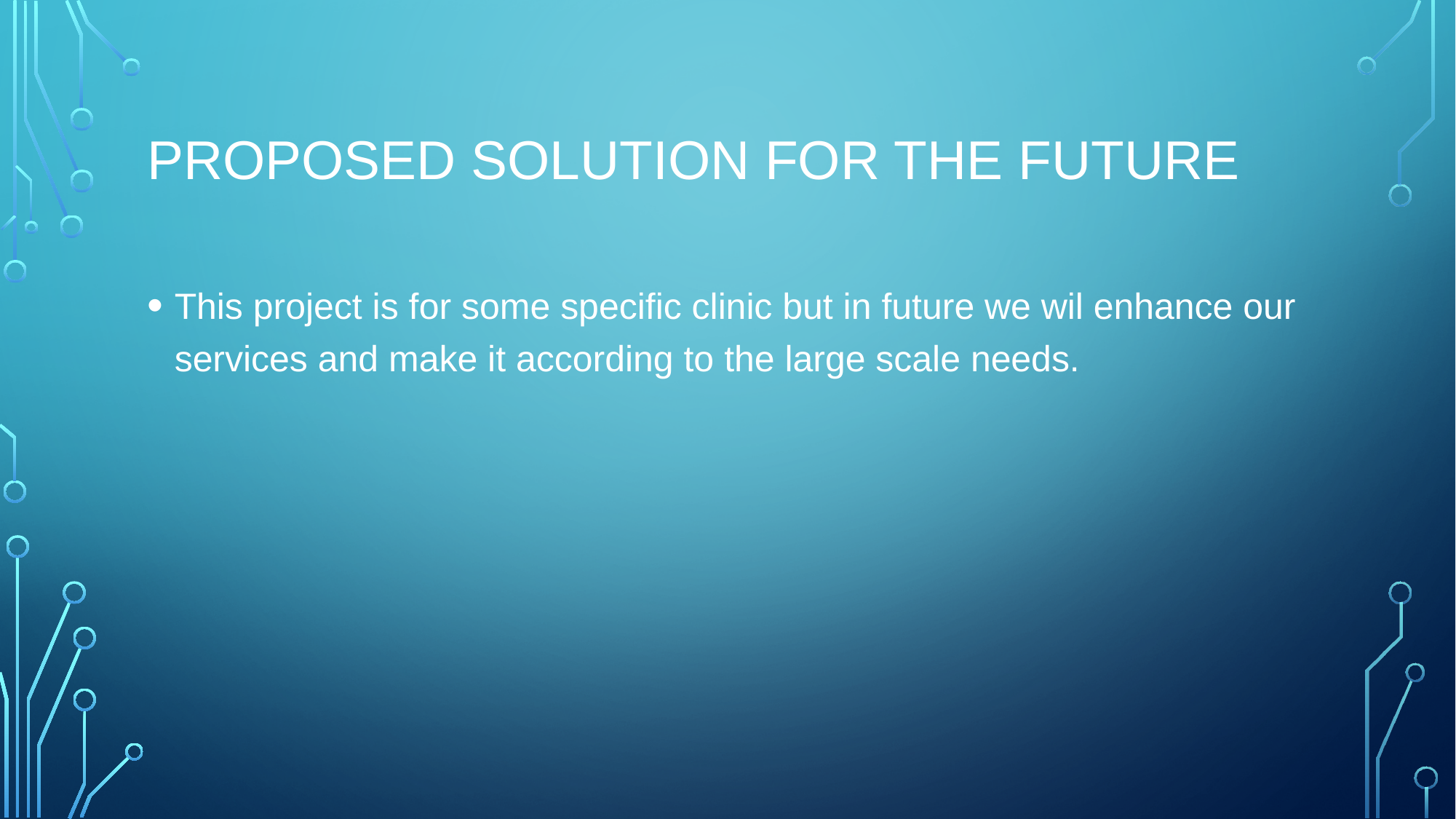

# Proposed solution for the future
This project is for some specific clinic but in future we wil enhance our services and make it according to the large scale needs.